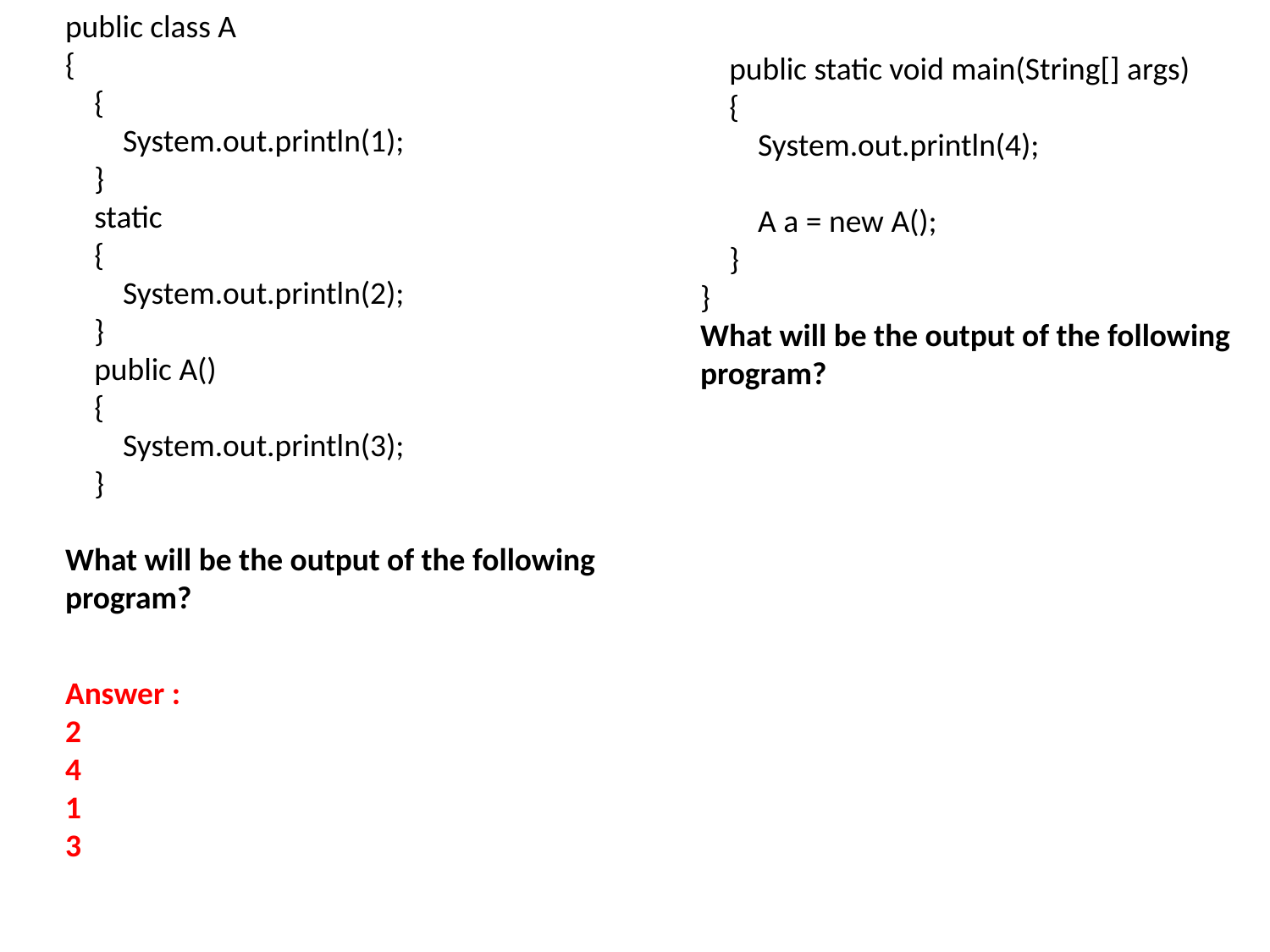

public class A
{
    {
        System.out.println(1);
    }
    static
    {
        System.out.println(2);
    }
    public A()
    {
        System.out.println(3);
    }

What will be the output of the following program?
    public static void main(String[] args)
    {
        System.out.println(4);

        A a = new A();
    }
}
What will be the output of the following program?
Answer :
2
4
1
3